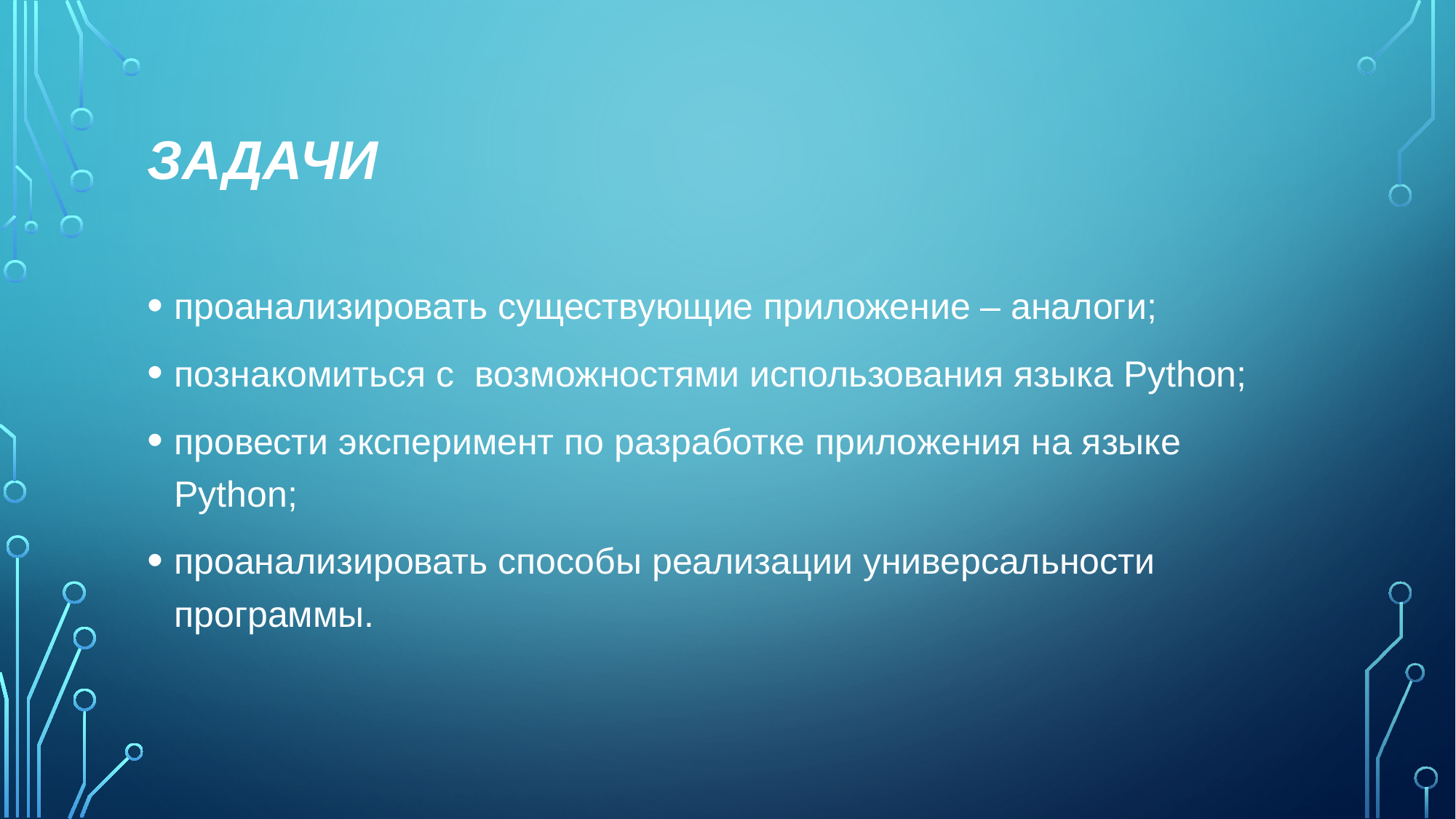

# задачи
проанализировать существующие приложение – аналоги;
познакомиться с  возможностями использования языка Python;
провести эксперимент по разработке приложения на языке Python;
проанализировать способы реализации универсальности программы.